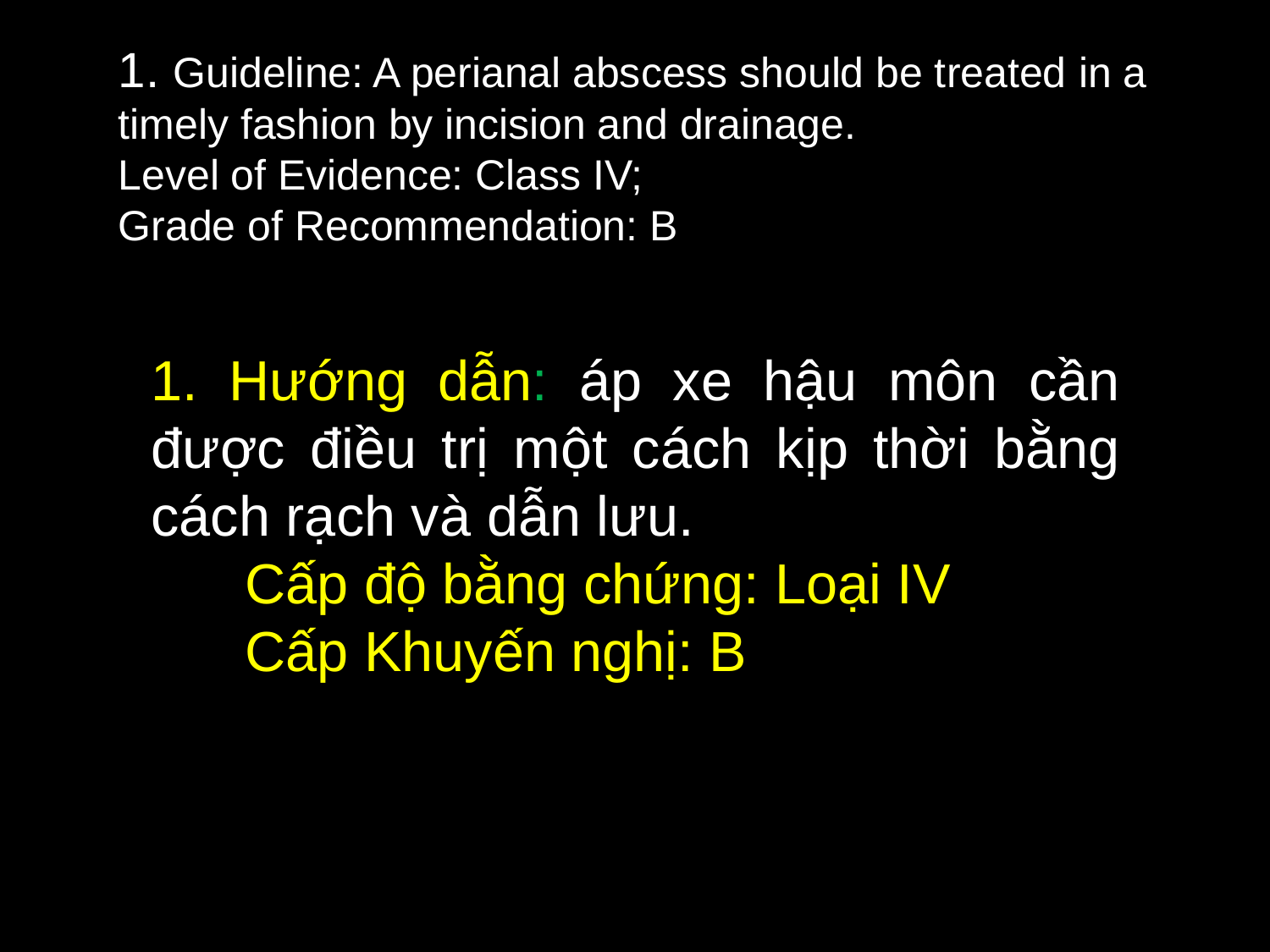

1. Guideline: A perianal abscess should be treated in a timely fashion by incision and drainage.
Level of Evidence: Class IV;
Grade of Recommendation: B
1. Hướng dẫn: áp xe hậu môn cần được điều trị một cách kịp thời bằng cách rạch và dẫn lưu.
      Cấp độ bằng chứng: Loại IV
      Cấp Khuyến nghị: B